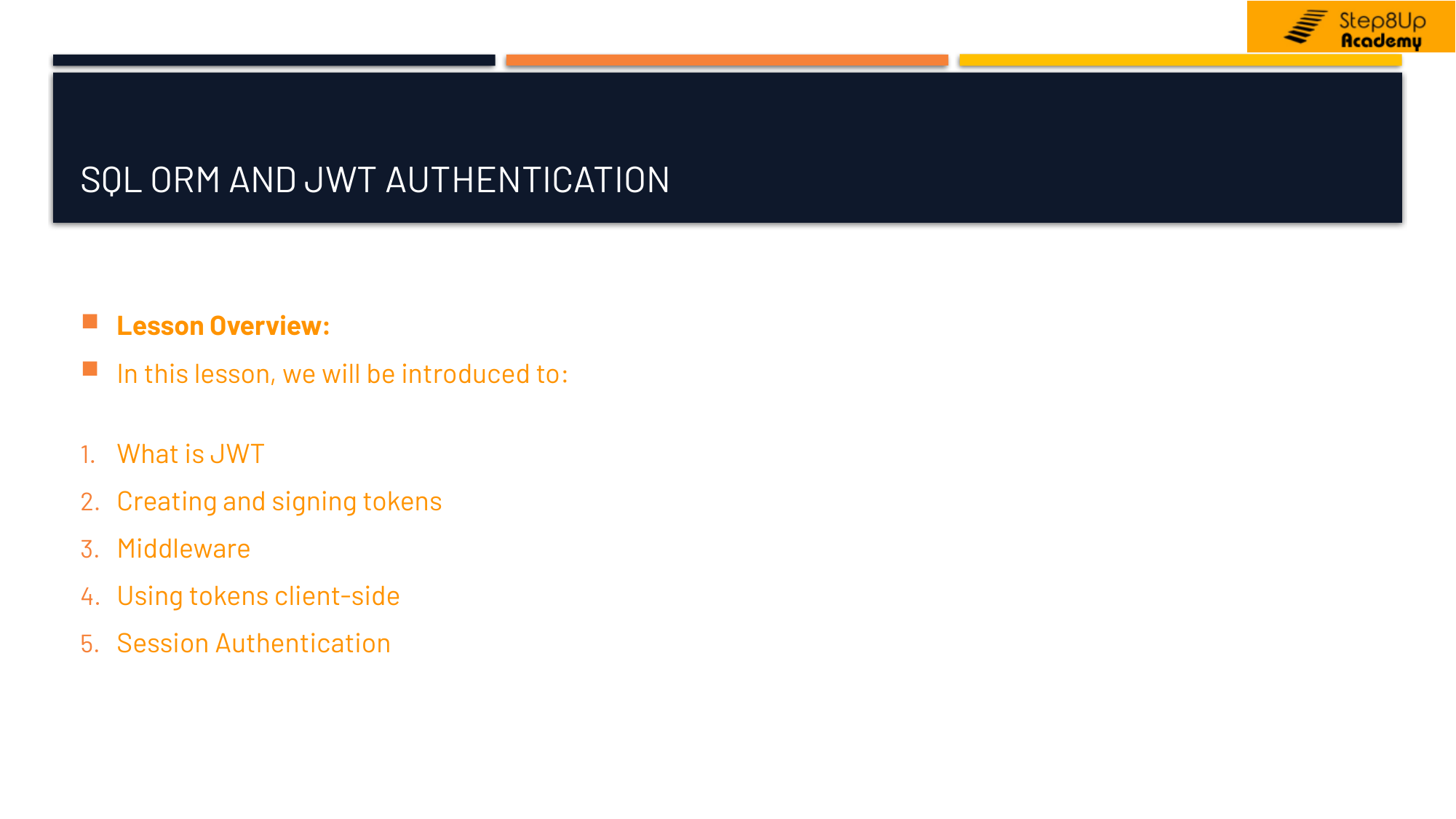

# SQL ORM and JWT Authentication
Lesson Overview:
In this lesson, we will be introduced to:
What is JWT
Creating and signing tokens
Middleware
Using tokens client-side
Session Authentication